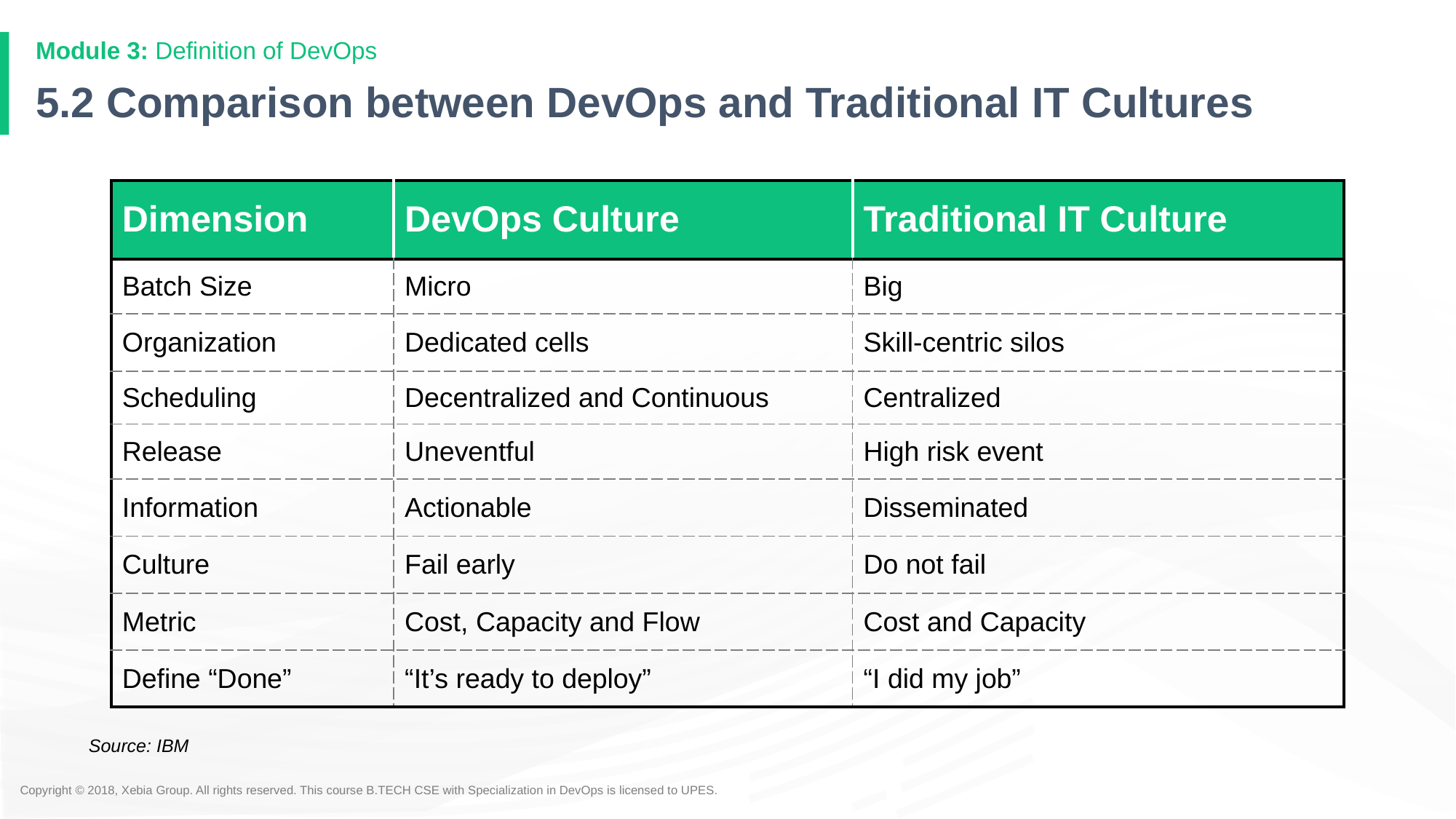

Module 3: Definition of DevOps
# 5.2 Comparison between DevOps and Traditional IT Cultures
| Dimension | DevOps Culture | Traditional IT Culture |
| --- | --- | --- |
| Batch Size | Micro | Big |
| Organization | Dedicated cells | Skill-centric silos |
| Scheduling | Decentralized and Continuous | Centralized |
| Release | Uneventful | High risk event |
| Information | Actionable | Disseminated |
| Culture | Fail early | Do not fail |
| Metric | Cost, Capacity and Flow | Cost and Capacity |
| Define “Done” | “It’s ready to deploy” | “I did my job” |
Source: IBM